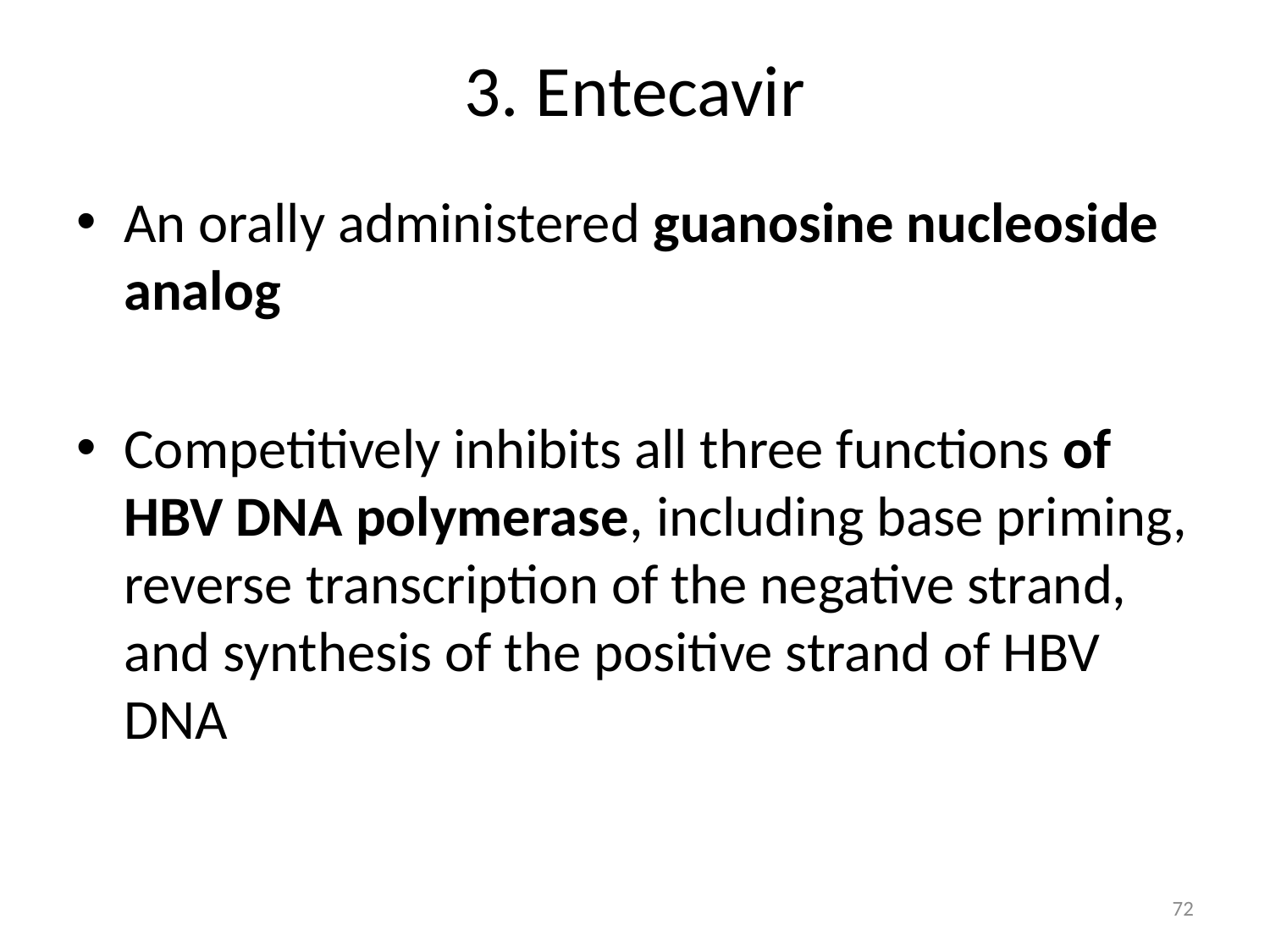

# 3. Entecavir
An orally administered guanosine nucleoside analog

Competitively inhibits all three functions of HBV DNA polymerase, including base priming, reverse transcription of the negative strand, and synthesis of the positive strand of HBV DNA

72